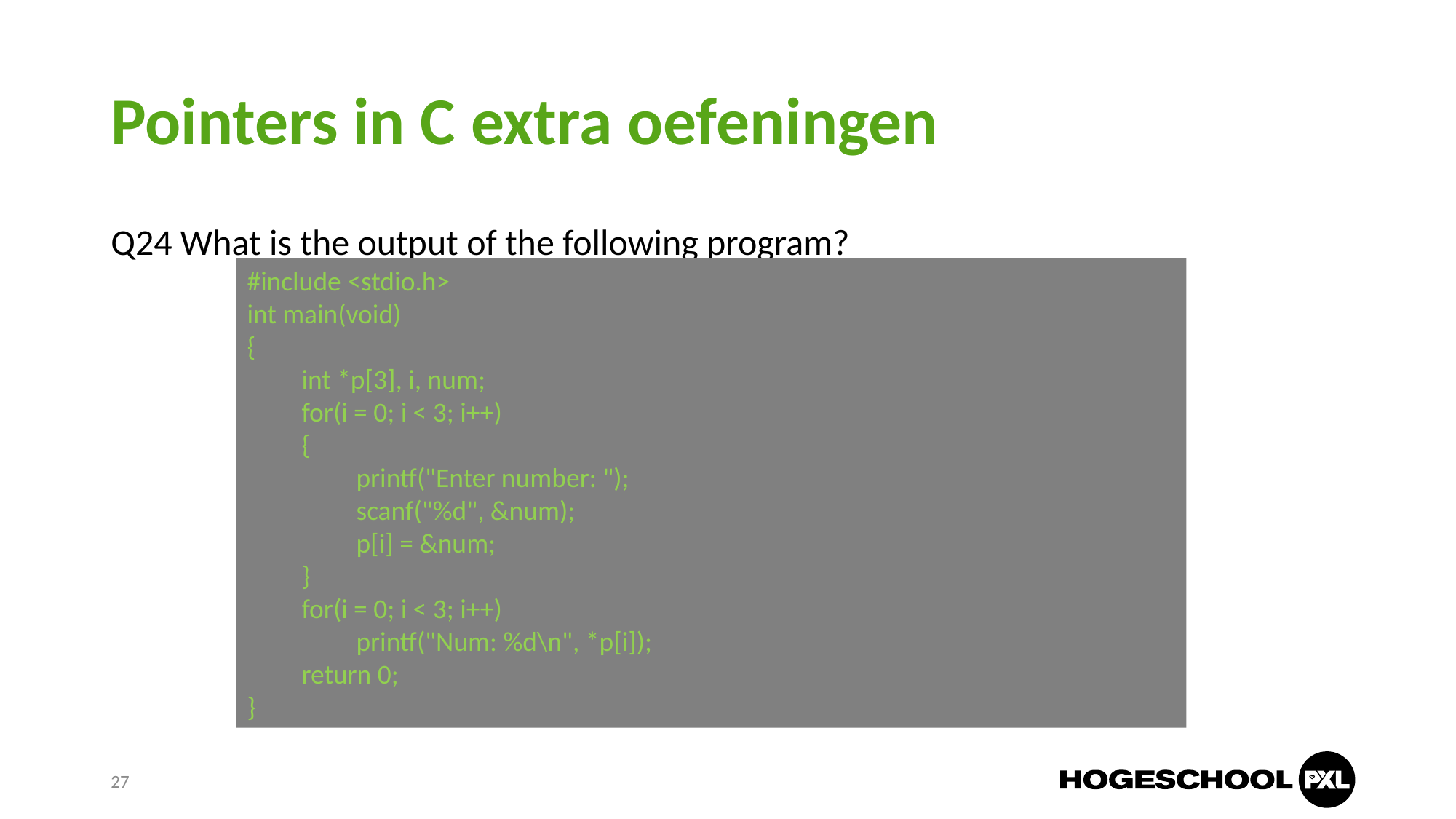

# Pointers in C extra oefeningen
Q24 What is the output of the following program?
#include <stdio.h>
int main(void)
{
int *p[3], i, num;
for(i = 0; i < 3; i++)
{
printf("Enter number: ");
scanf("%d", &num);
p[i] = &num;
}
for(i = 0; i < 3; i++)
printf("Num: %d\n", *p[i]);
return 0;
}
27